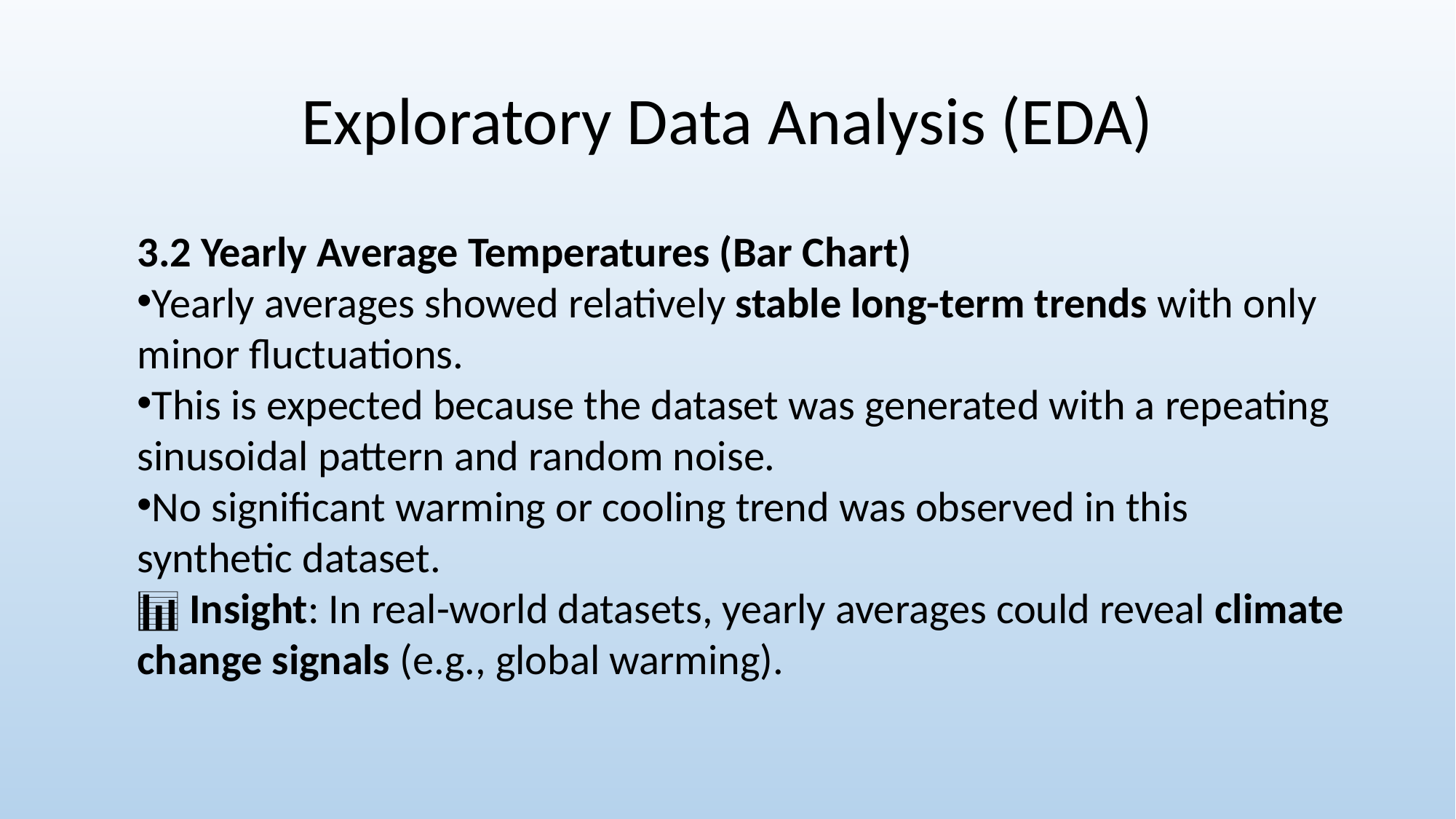

# Exploratory Data Analysis (EDA)
3.2 Yearly Average Temperatures (Bar Chart)
Yearly averages showed relatively stable long-term trends with only minor fluctuations.
This is expected because the dataset was generated with a repeating sinusoidal pattern and random noise.
No significant warming or cooling trend was observed in this synthetic dataset.
📊 Insight: In real-world datasets, yearly averages could reveal climate change signals (e.g., global warming).